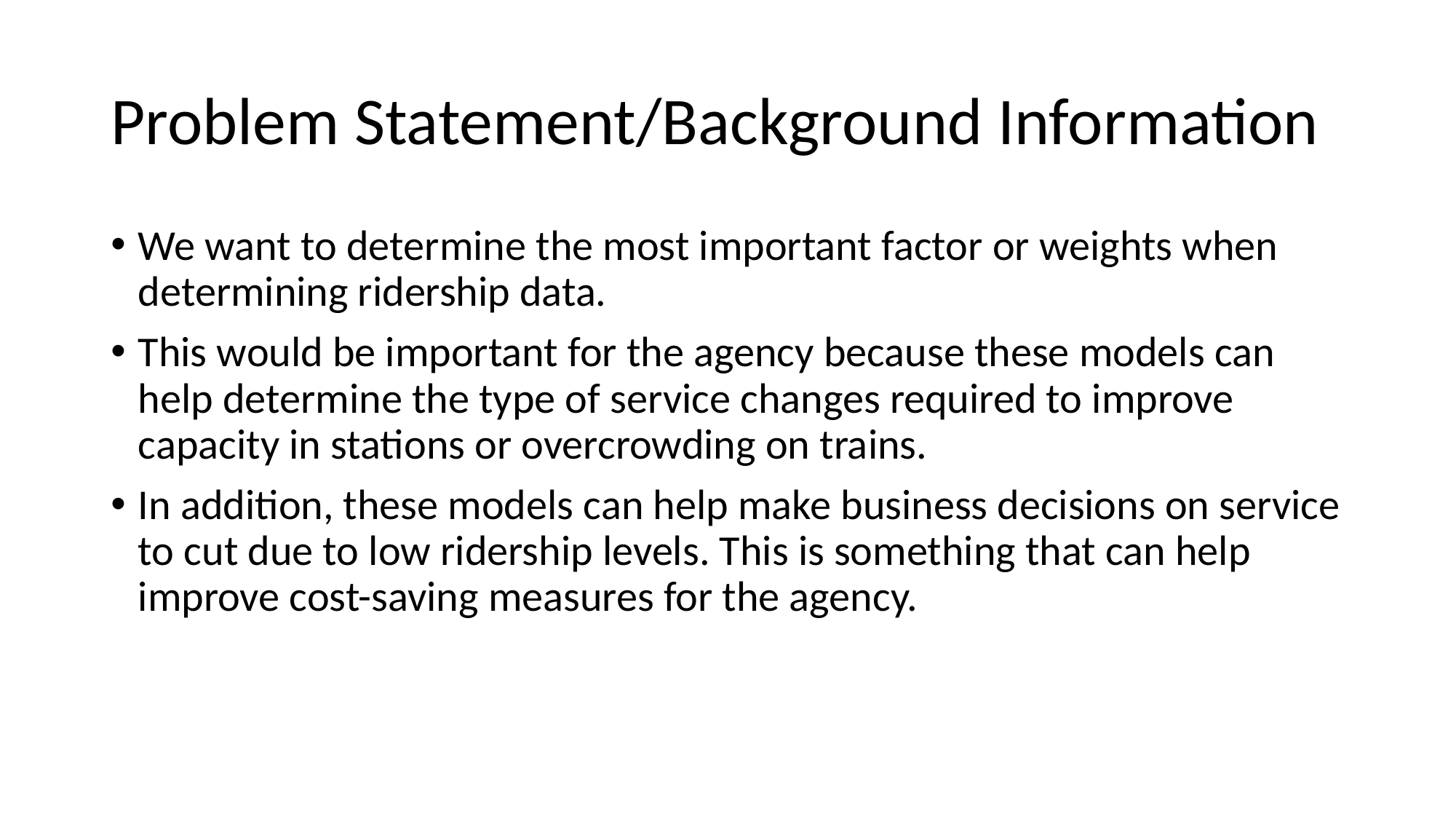

# Problem Statement/Background Information
We want to determine the most important factor or weights when determining ridership data.
This would be important for the agency because these models can help determine the type of service changes required to improve capacity in stations or overcrowding on trains.
In addition, these models can help make business decisions on service to cut due to low ridership levels. This is something that can help improve cost-saving measures for the agency.